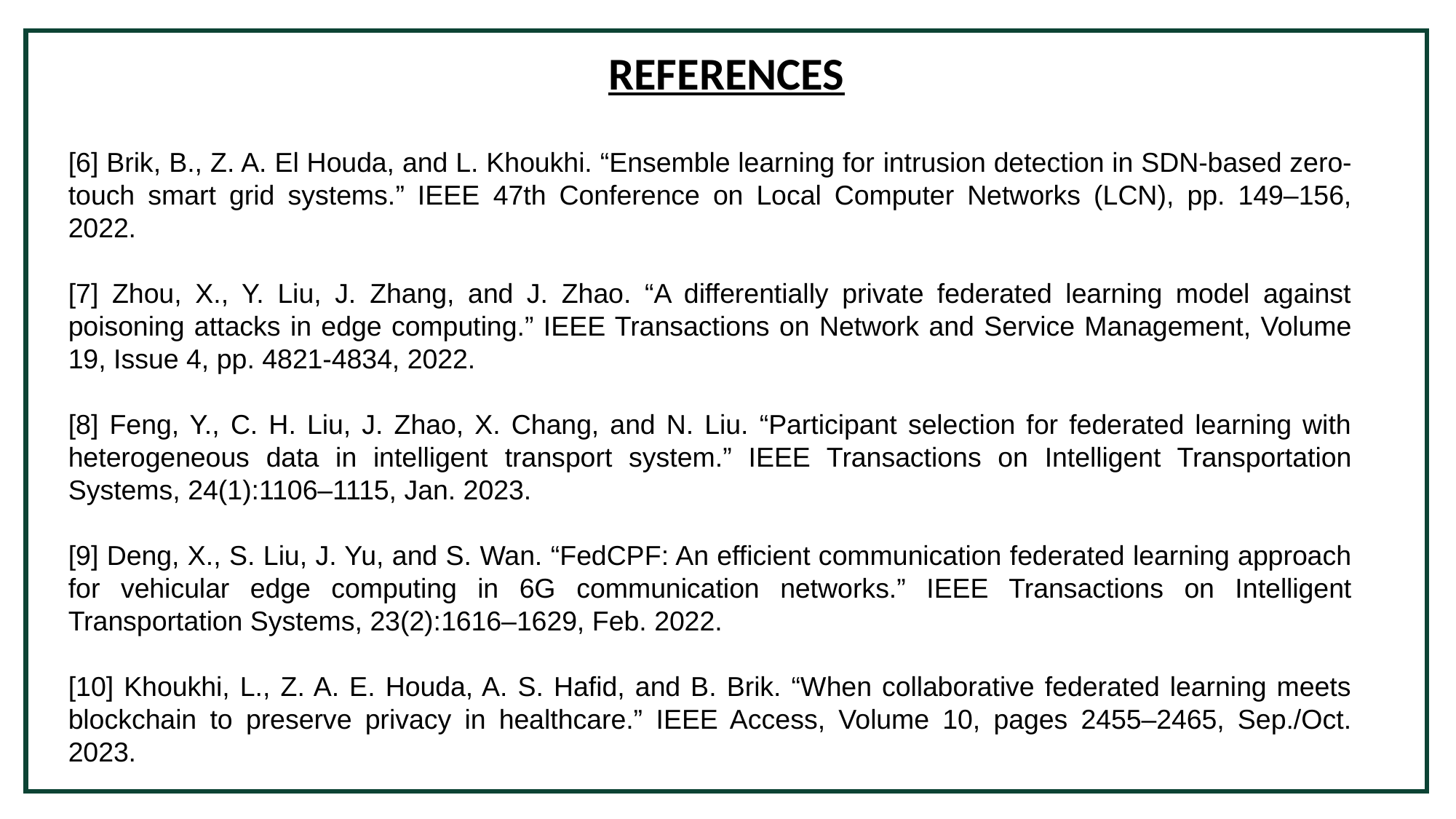

REFERENCES
[6] Brik, B., Z. A. El Houda, and L. Khoukhi. “Ensemble learning for intrusion detection in SDN-based zero-touch smart grid systems.” IEEE 47th Conference on Local Computer Networks (LCN), pp. 149–156, 2022.

[7] Zhou, X., Y. Liu, J. Zhang, and J. Zhao. “A differentially private federated learning model against poisoning attacks in edge computing.” IEEE Transactions on Network and Service Management, Volume 19, Issue 4, pp. 4821-4834, 2022.

[8] Feng, Y., C. H. Liu, J. Zhao, X. Chang, and N. Liu. “Participant selection for federated learning with heterogeneous data in intelligent transport system.” IEEE Transactions on Intelligent Transportation Systems, 24(1):1106–1115, Jan. 2023.

[9] Deng, X., S. Liu, J. Yu, and S. Wan. “FedCPF: An efficient communication federated learning approach for vehicular edge computing in 6G communication networks.” IEEE Transactions on Intelligent Transportation Systems, 23(2):1616–1629, Feb. 2022.

[10] Khoukhi, L., Z. A. E. Houda, A. S. Hafid, and B. Brik. “When collaborative federated learning meets blockchain to preserve privacy in healthcare.” IEEE Access, Volume 10, pages 2455–2465, Sep./Oct. 2023.